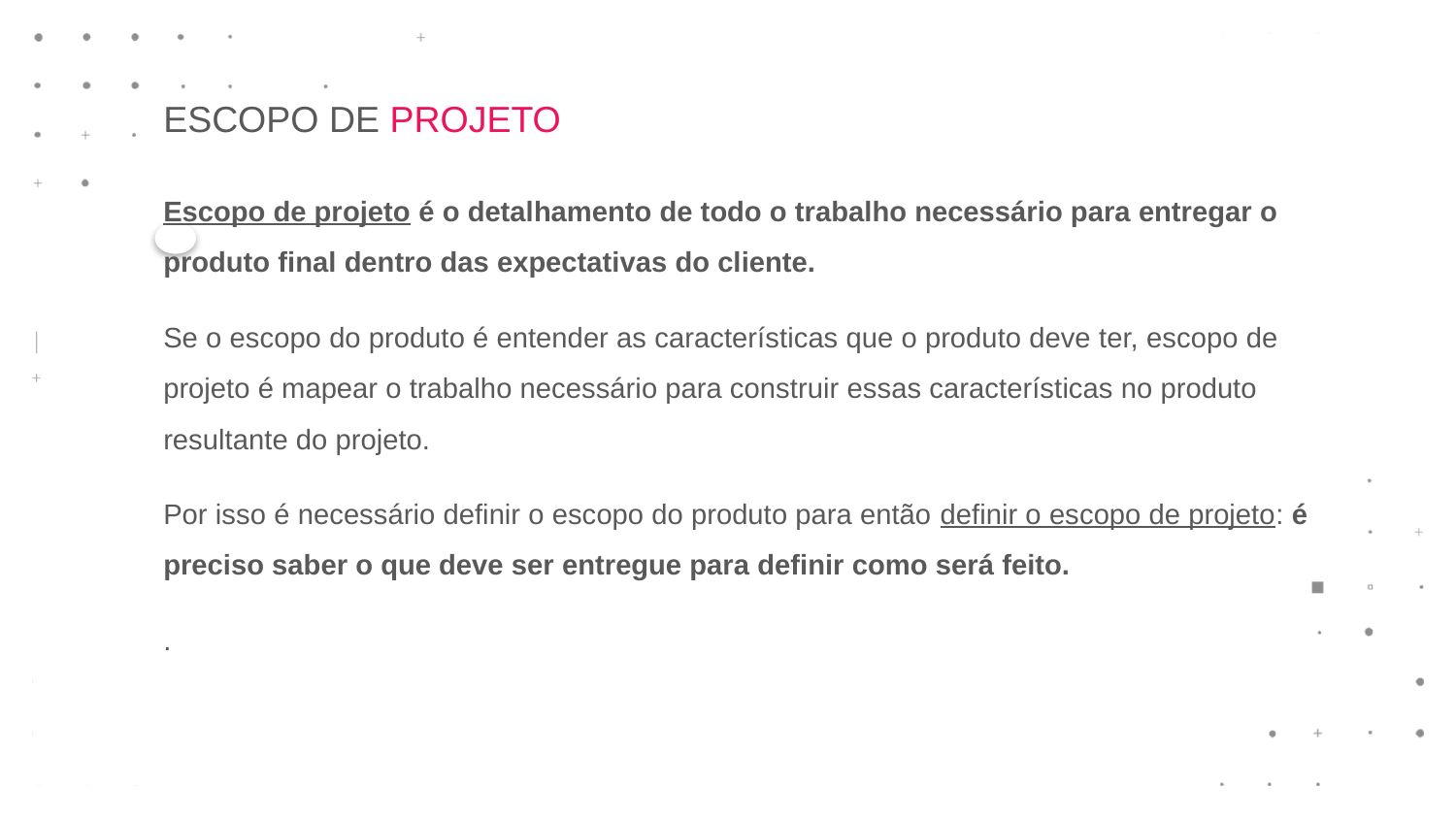

ESCOPO DE PROJETO
Escopo de projeto é o detalhamento de todo o trabalho necessário para entregar o produto final dentro das expectativas do cliente.
Se o escopo do produto é entender as características que o produto deve ter, escopo de projeto é mapear o trabalho necessário para construir essas características no produto resultante do projeto.
Por isso é necessário definir o escopo do produto para então definir o escopo de projeto: é preciso saber o que deve ser entregue para definir como será feito.
.